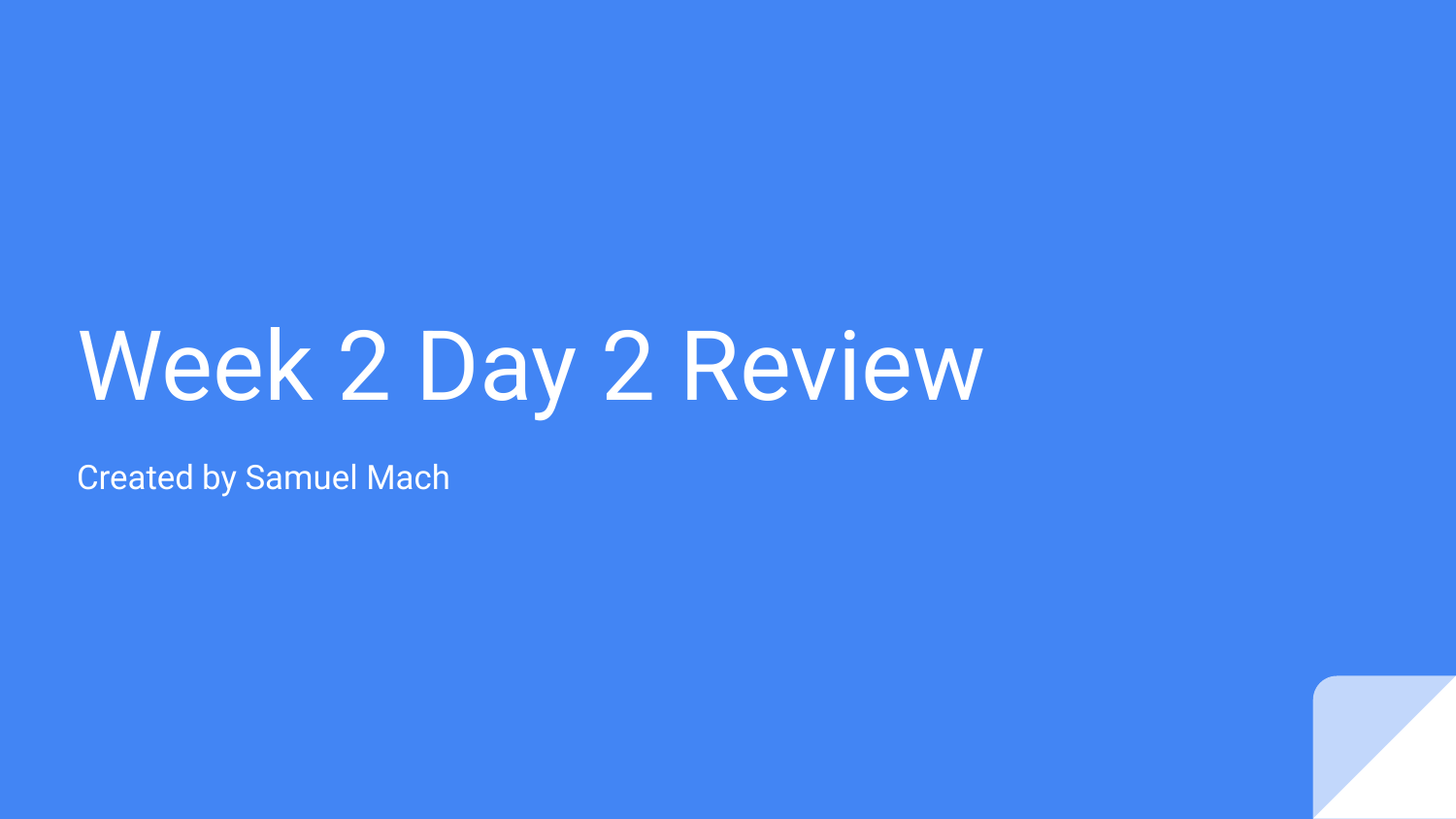

# Week 2 Day 2 Review
Created by Samuel Mach